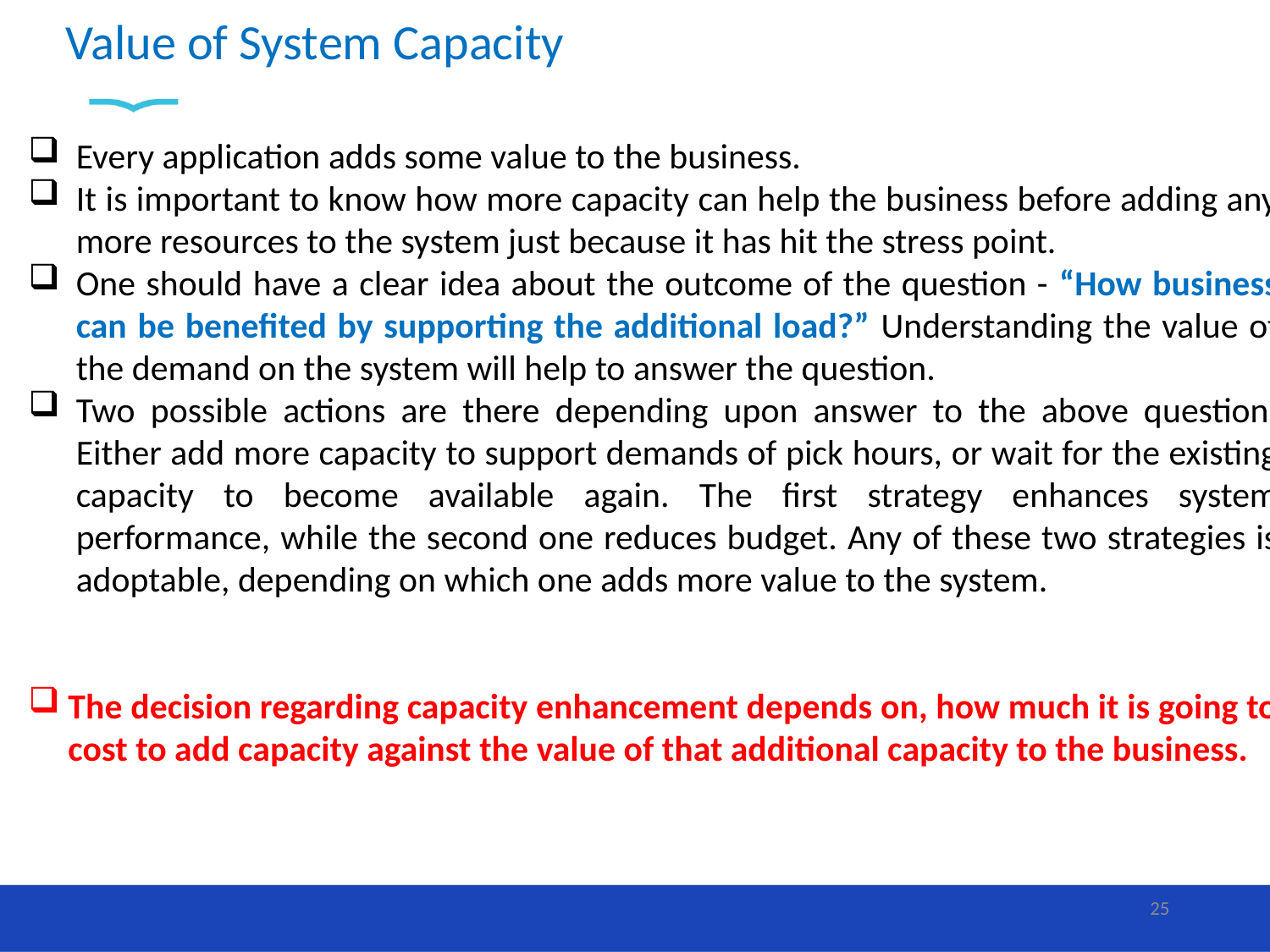

# Value of System Capacity
Every application adds some value to the business.
It is important to know how more capacity can help the business before adding any more resources to the system just because it has hit the stress point.
One should have a clear idea about the outcome of the question - “How business can be benefited by supporting the additional load?” Understanding the value of the demand on the system will help to answer the question.
Two possible actions are there depending upon answer to the above question. Either add more capacity to support demands of pick hours, or wait for the existing capacity to become available again. The first strategy enhances system performance, while the second one reduces budget. Any of these two strategies is adoptable, depending on which one adds more value to the system.

The decision regarding capacity enhancement depends on, how much it is going to cost to add capacity against the value of that additional capacity to the business.
25